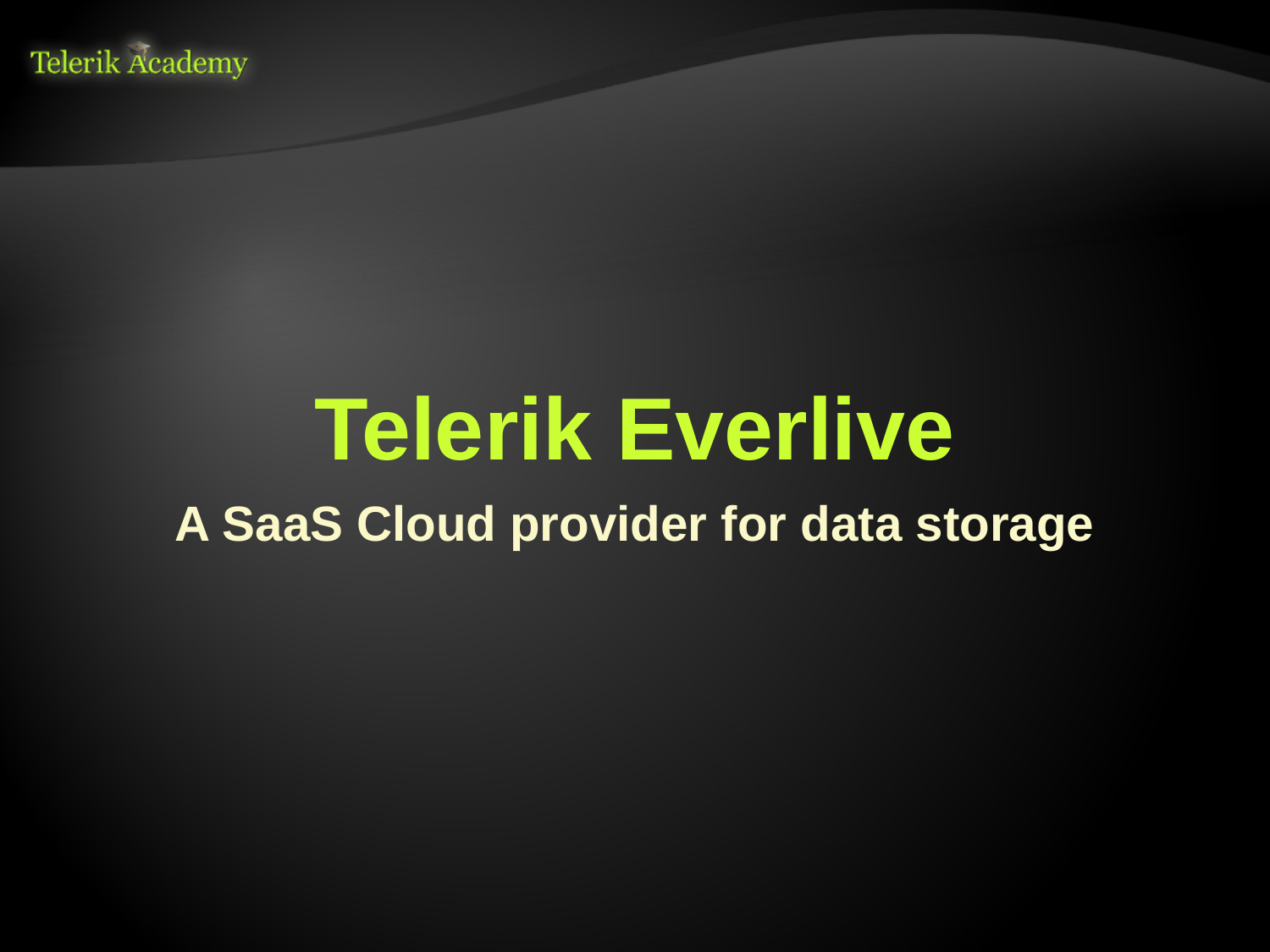

# Telerik Everlive
A SaaS Cloud provider for data storage